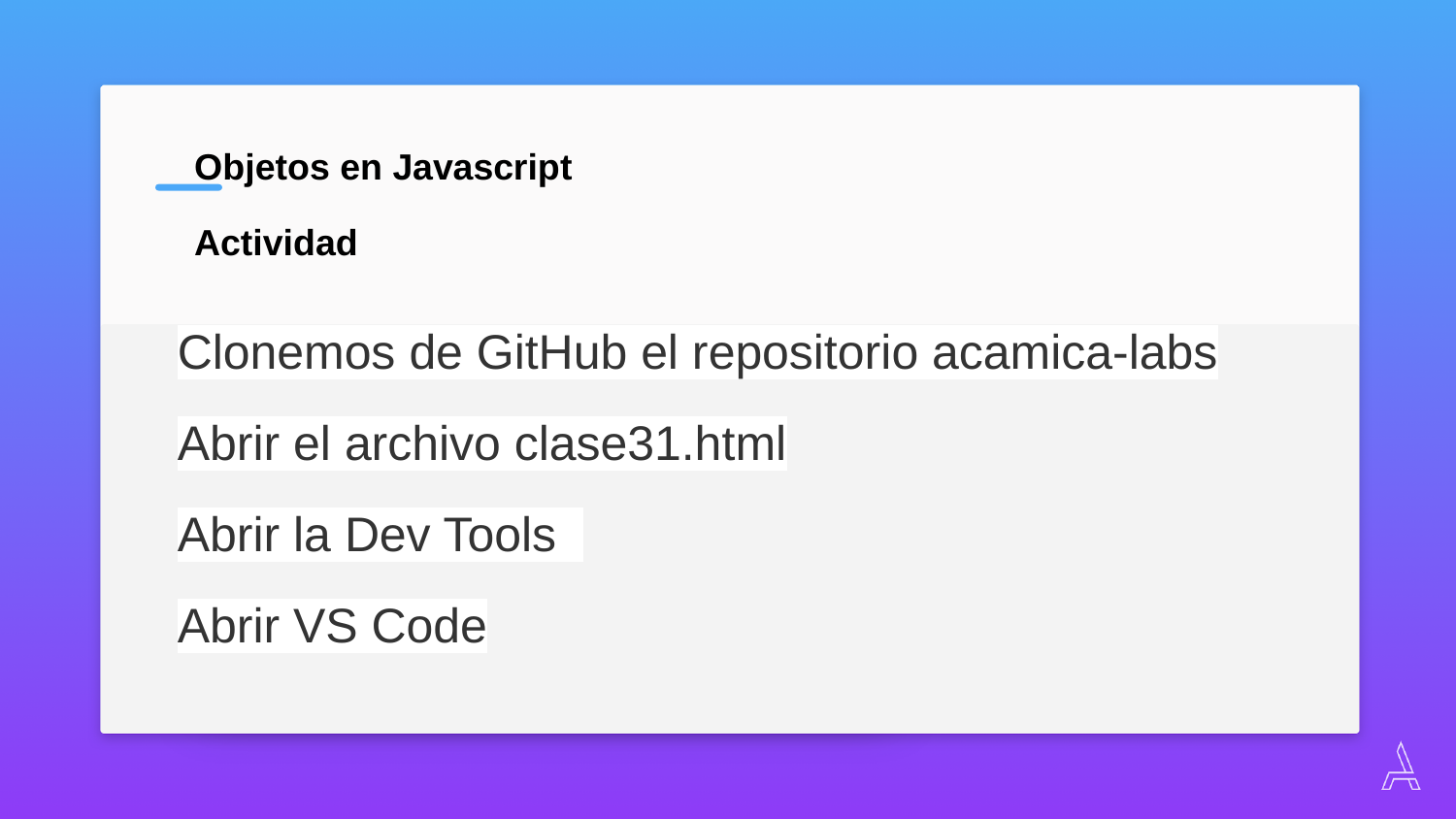

Objetos en Javascript

Actividad

Clonemos de GitHub el repositorio acamica-labs
Abrir el archivo clase31.html
Abrir la Dev Tools
Abrir VS Code